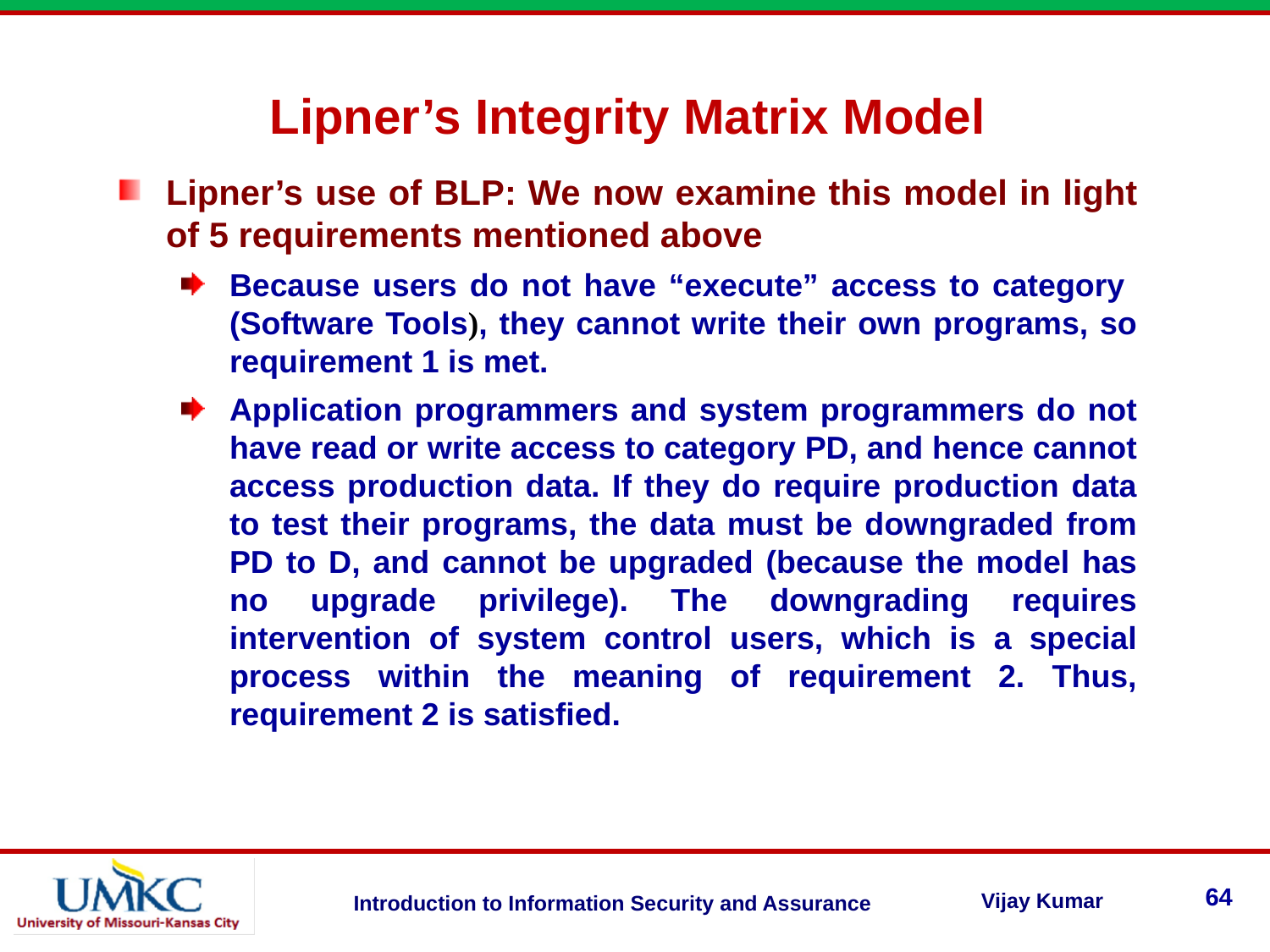

Lipner’s Integrity Matrix Model
Lipner’s use of BLP: We now examine this model in light of 5 requirements mentioned above
Because users do not have “execute” access to category  (Software Tools), they cannot write their own programs, so requirement 1 is met.
Application programmers and system programmers do not have read or write access to category PD, and hence cannot access production data. If they do require production data to test their programs, the data must be downgraded from PD to D, and cannot be upgraded (because the model has no upgrade privilege). The downgrading requires intervention of system control users, which is a special process within the meaning of requirement 2. Thus, requirement 2 is satisfied.
64